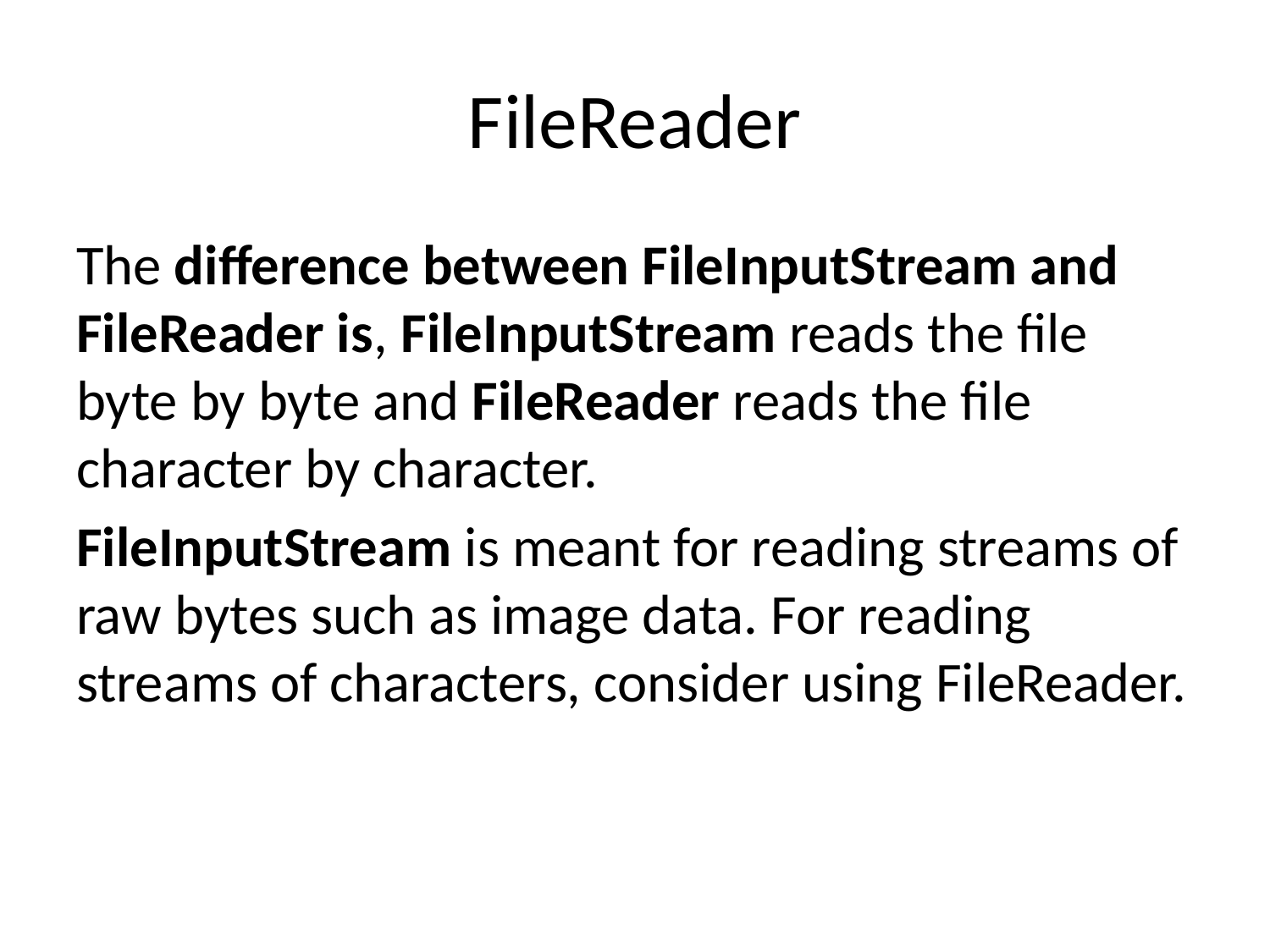

# FileReader
The difference between FileInputStream and FileReader is, FileInputStream reads the file byte by byte and FileReader reads the file character by character.
FileInputStream is meant for reading streams of raw bytes such as image data. For reading streams of characters, consider using FileReader.